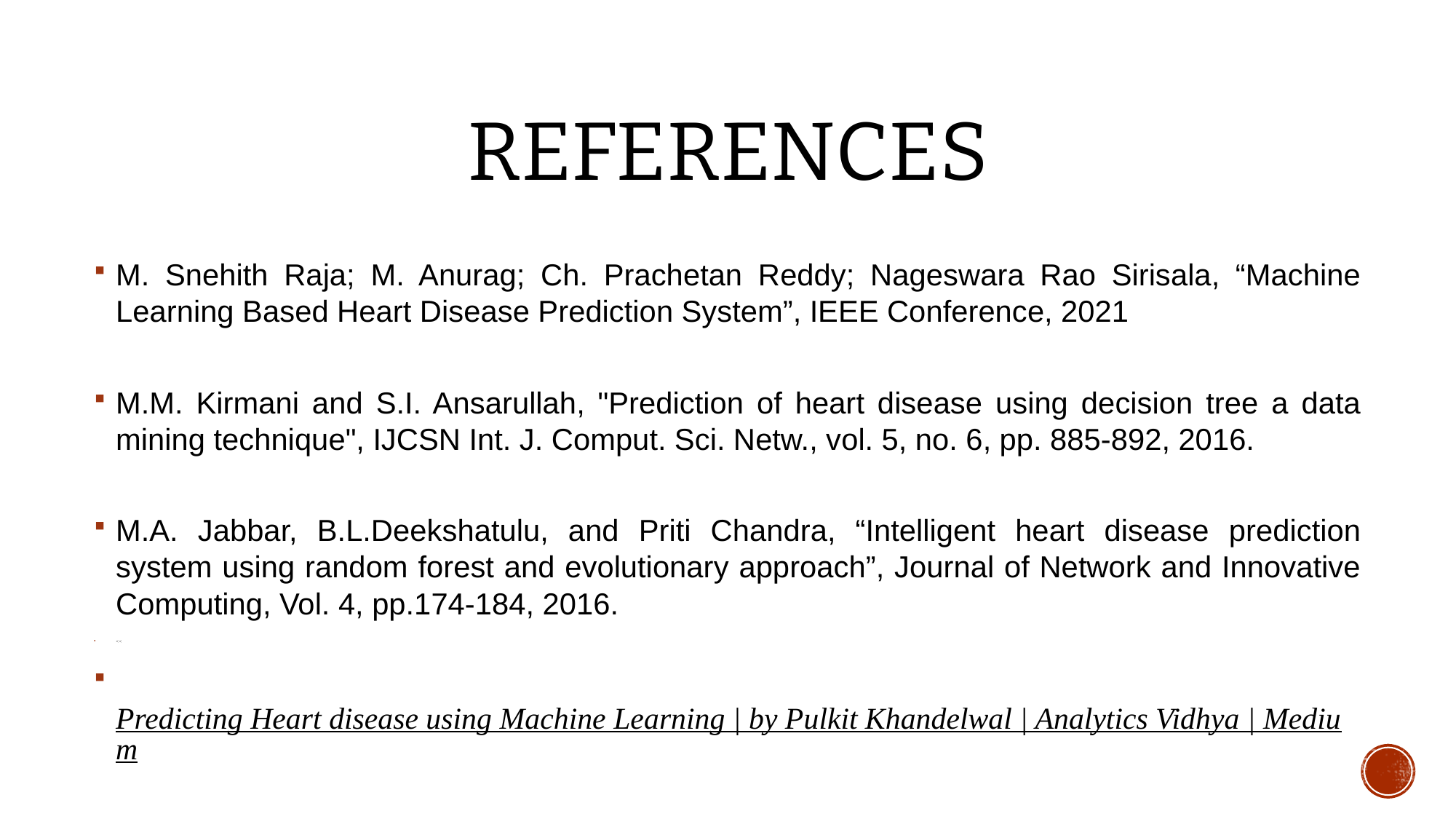

# REFERENCES
M. Snehith Raja; M. Anurag; Ch. Prachetan Reddy; Nageswara Rao Sirisala, “Machine Learning Based Heart Disease Prediction System”, IEEE Conference, 2021

M.M. Kirmani and S.I. Ansarullah, "Prediction of heart disease using decision tree a data mining technique", IJCSN Int. J. Comput. Sci. Netw., vol. 5, no. 6, pp. 885-892, 2016.

M.A. Jabbar, B.L.Deekshatulu, and Priti Chandra, “Intelligent heart disease prediction system using random forest and evolutionary approach”, Journal of Network and Innovative Computing, Vol. 4, pp.174-184, 2016.
<<
 Predicting Heart disease using Machine Learning | by Pulkit Khandelwal | Analytics Vidhya | Medium